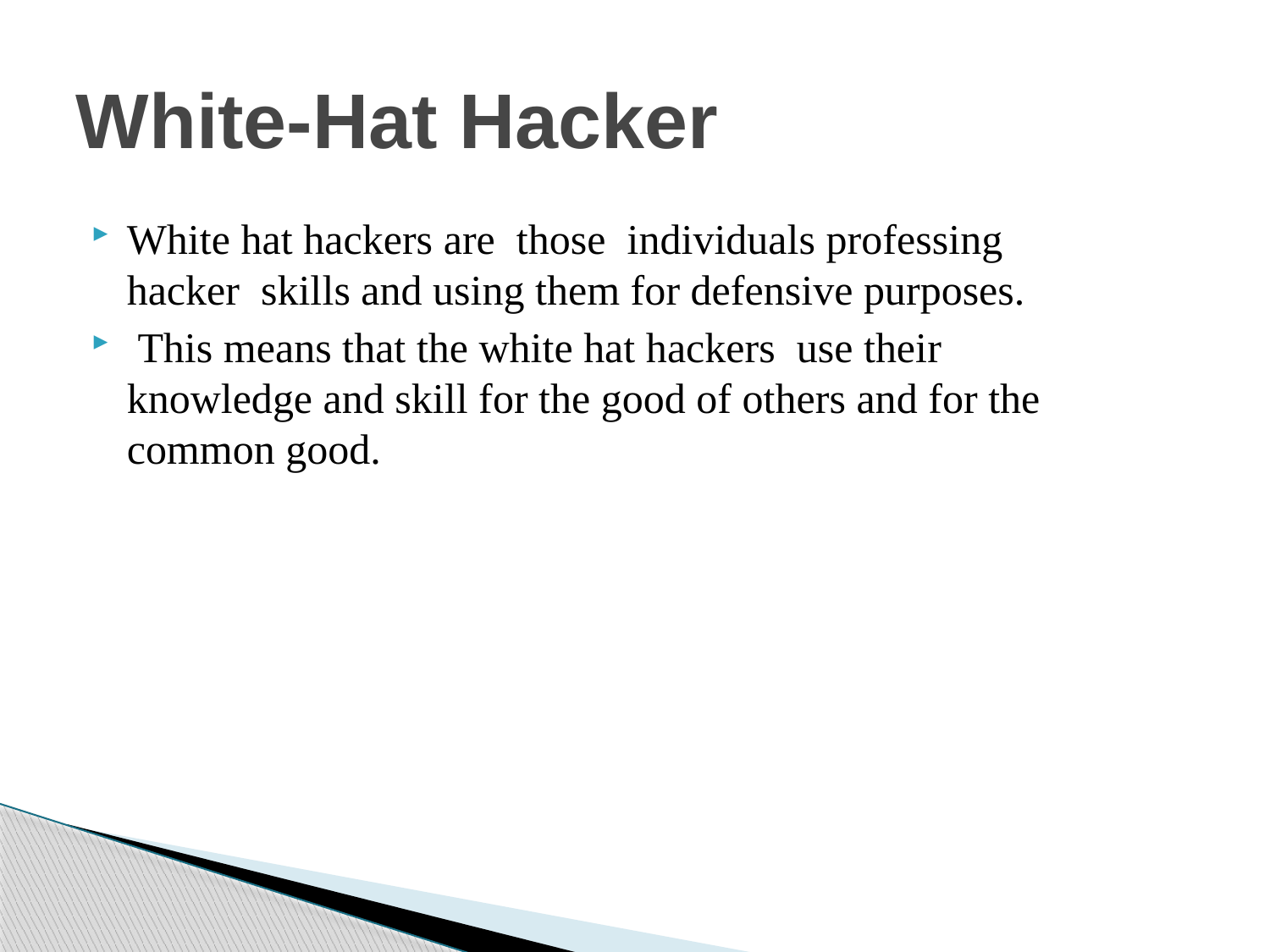

# White-Hat Hacker
White hat hackers are  those  individuals professing hacker  skills and using them for defensive purposes.
 This means that the white hat hackers  use their knowledge and skill for the good of others and for the common good.